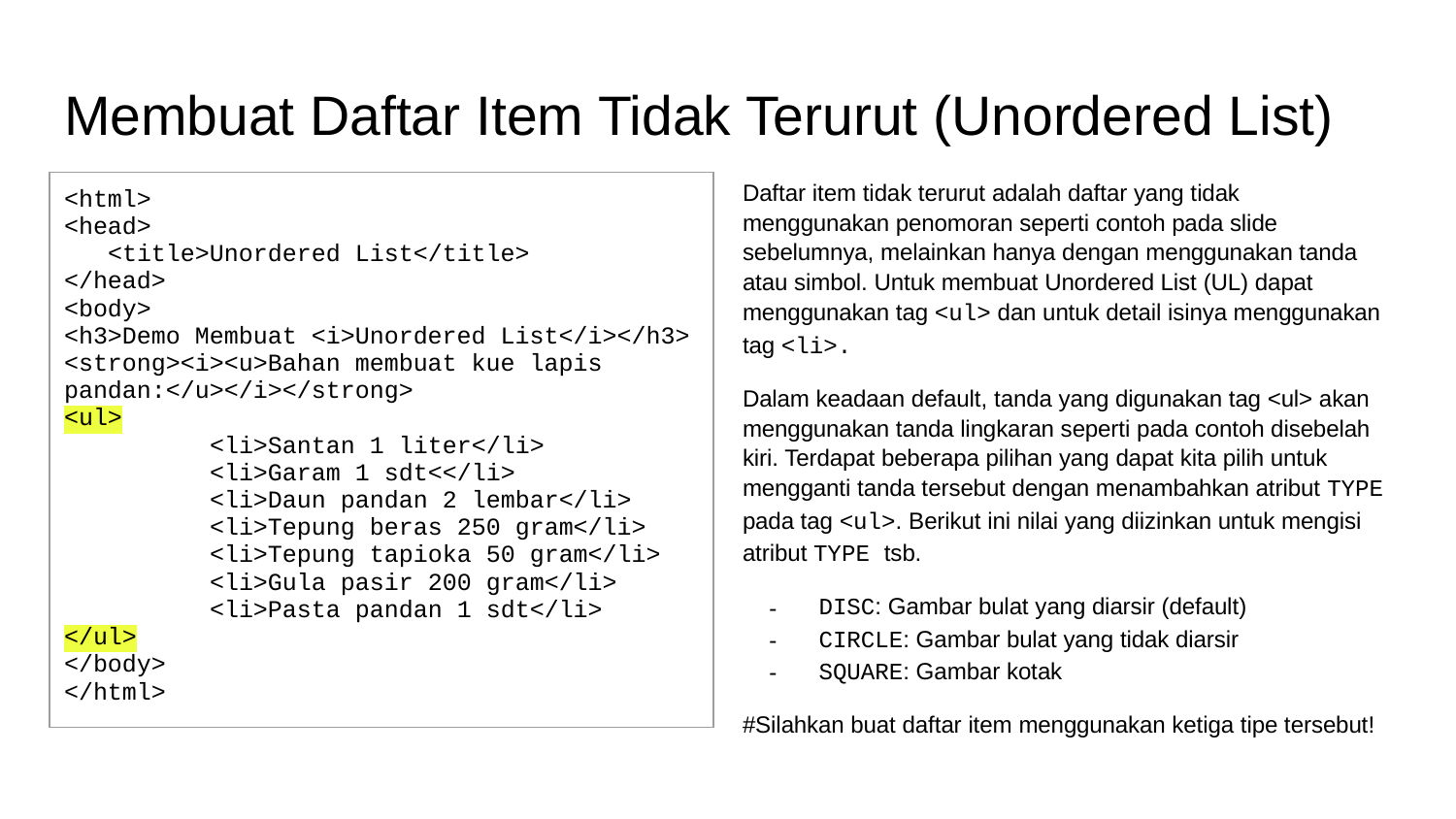

# Membuat Daftar Item Tidak Terurut (Unordered List)

Daftar item tidak terurut adalah daftar yang tidak menggunakan penomoran seperti contoh pada slide sebelumnya, melainkan hanya dengan menggunakan tanda atau simbol. Untuk membuat Unordered List (UL) dapat menggunakan tag <ul> dan untuk detail isinya menggunakan tag <li>.
Dalam keadaan default, tanda yang digunakan tag <ul> akan menggunakan tanda lingkaran seperti pada contoh disebelah kiri. Terdapat beberapa pilihan yang dapat kita pilih untuk mengganti tanda tersebut dengan menambahkan atribut TYPE pada tag <ul>. Berikut ini nilai yang diizinkan untuk mengisi atribut TYPE tsb.
DISC: Gambar bulat yang diarsir (default)
CIRCLE: Gambar bulat yang tidak diarsir
SQUARE: Gambar kotak
#Silahkan buat daftar item menggunakan ketiga tipe tersebut!

| <html> <head> <title>Unordered List</title> </head> <body> <h3>Demo Membuat <i>Unordered List</i></h3> <strong><i><u>Bahan membuat kue lapis pandan:</u></i></strong> <ul> <li>Santan 1 liter</li> <li>Garam 1 sdt<</li> <li>Daun pandan 2 lembar</li> <li>Tepung beras 250 gram</li> <li>Tepung tapioka 50 gram</li> <li>Gula pasir 200 gram</li> <li>Pasta pandan 1 sdt</li> </ul> </body> </html> |
| --- |